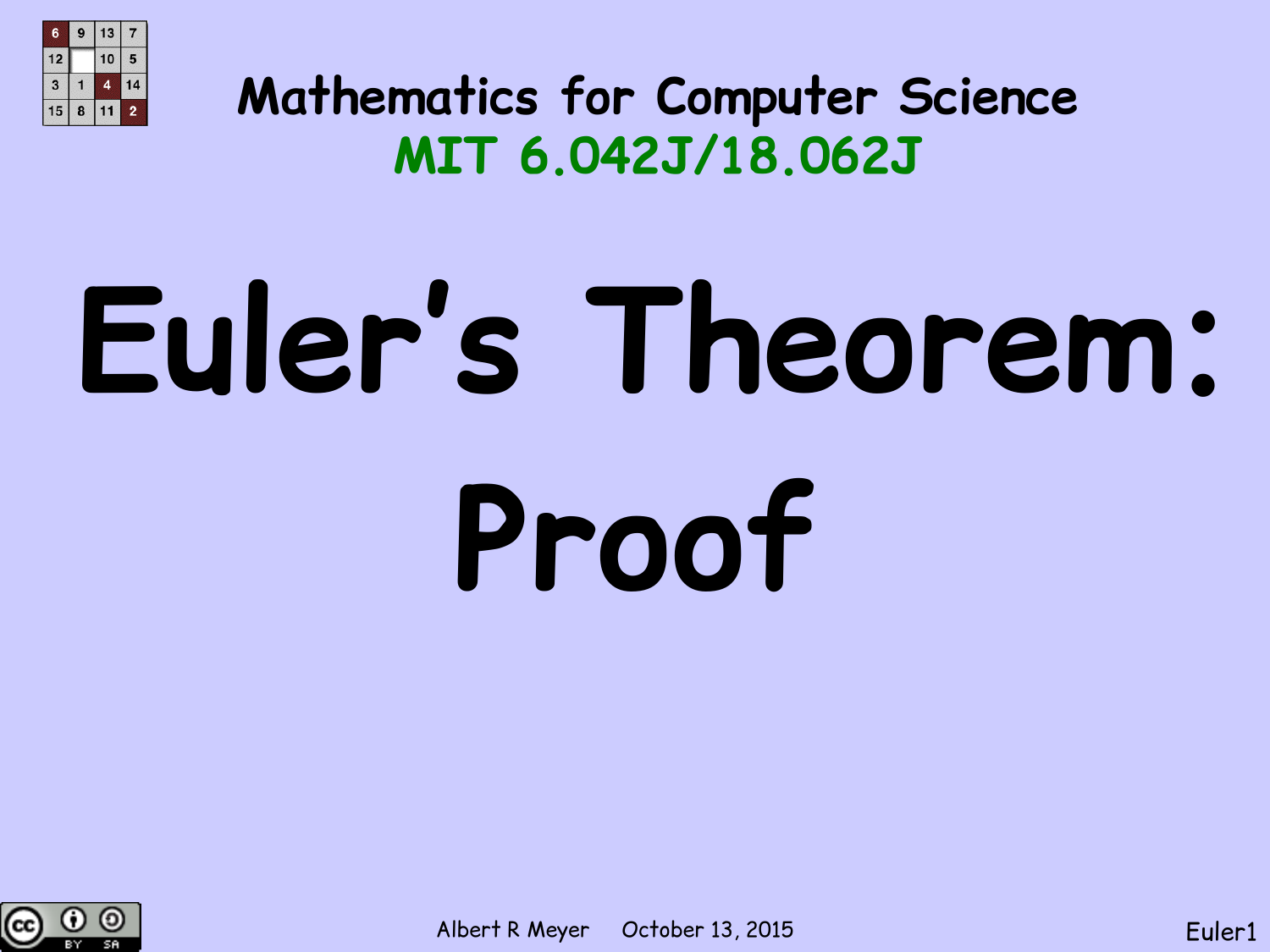

Mathematics for Computer Science
MIT 6.042J/18.062J
Euler’s Theorem:
Proof
Euler1